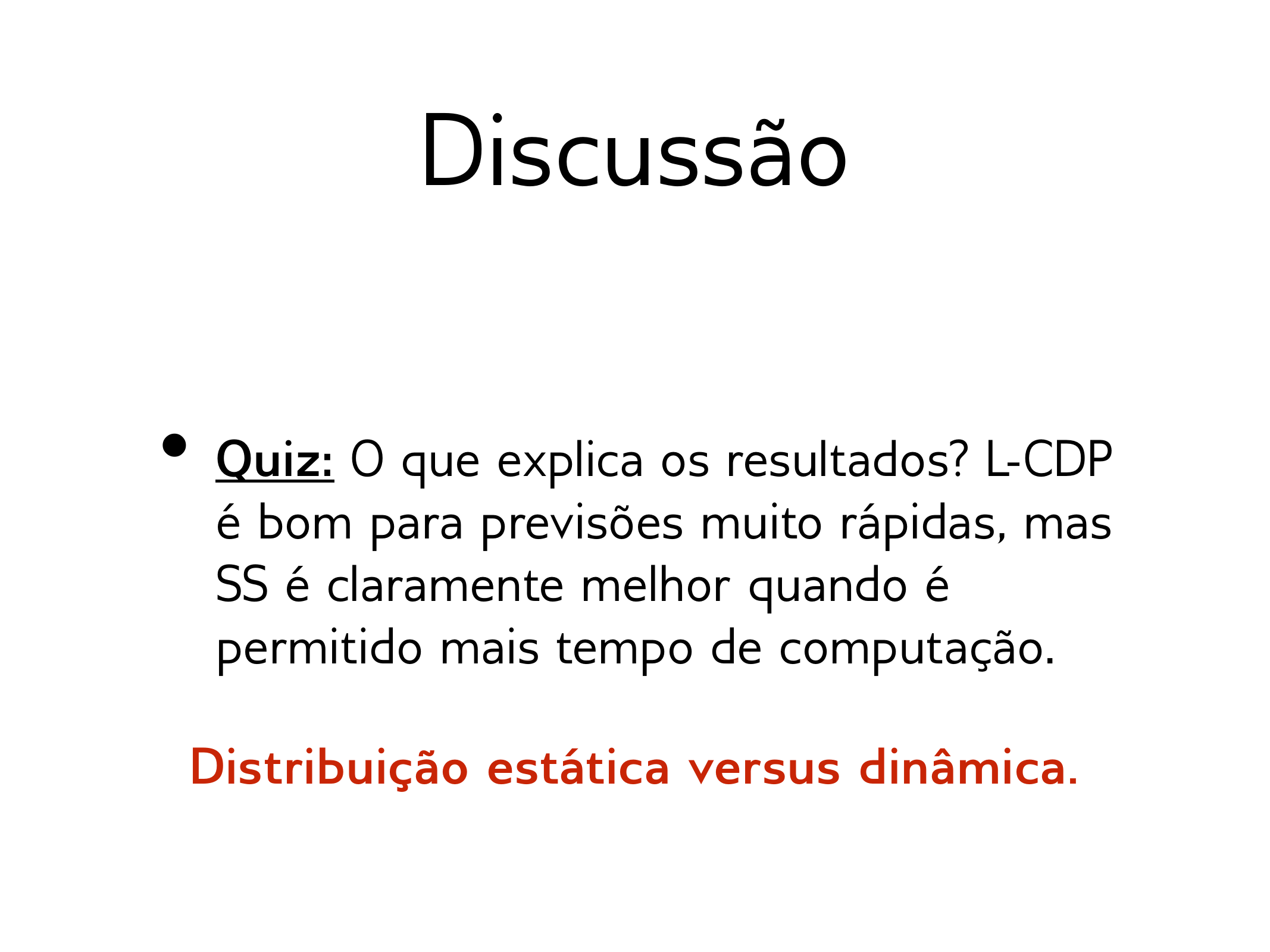

# Discussão
Quiz: O que explica os resultados? L-CDP é bom para previsões muito rápidas, mas SS é claramente melhor quando é permitido mais tempo de computação.
Distribuição estática versus dinâmica.